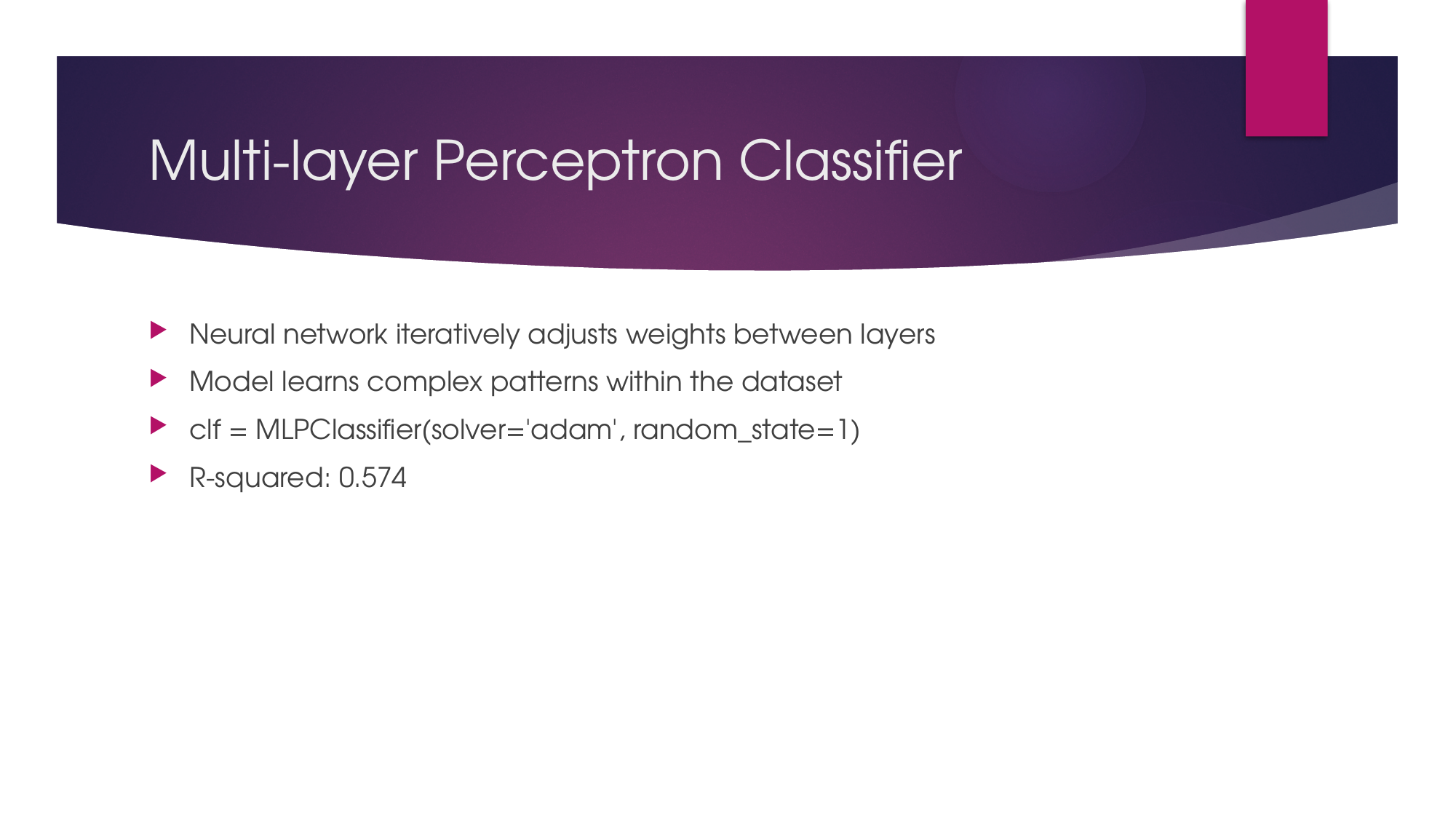

# Multi-layer Perceptron Classifier
Neural network iteratively adjusts weights between layers
Model learns complex patterns within the dataset
clf = MLPClassifier(solver='adam', random_state=1)
R-squared: 0.574